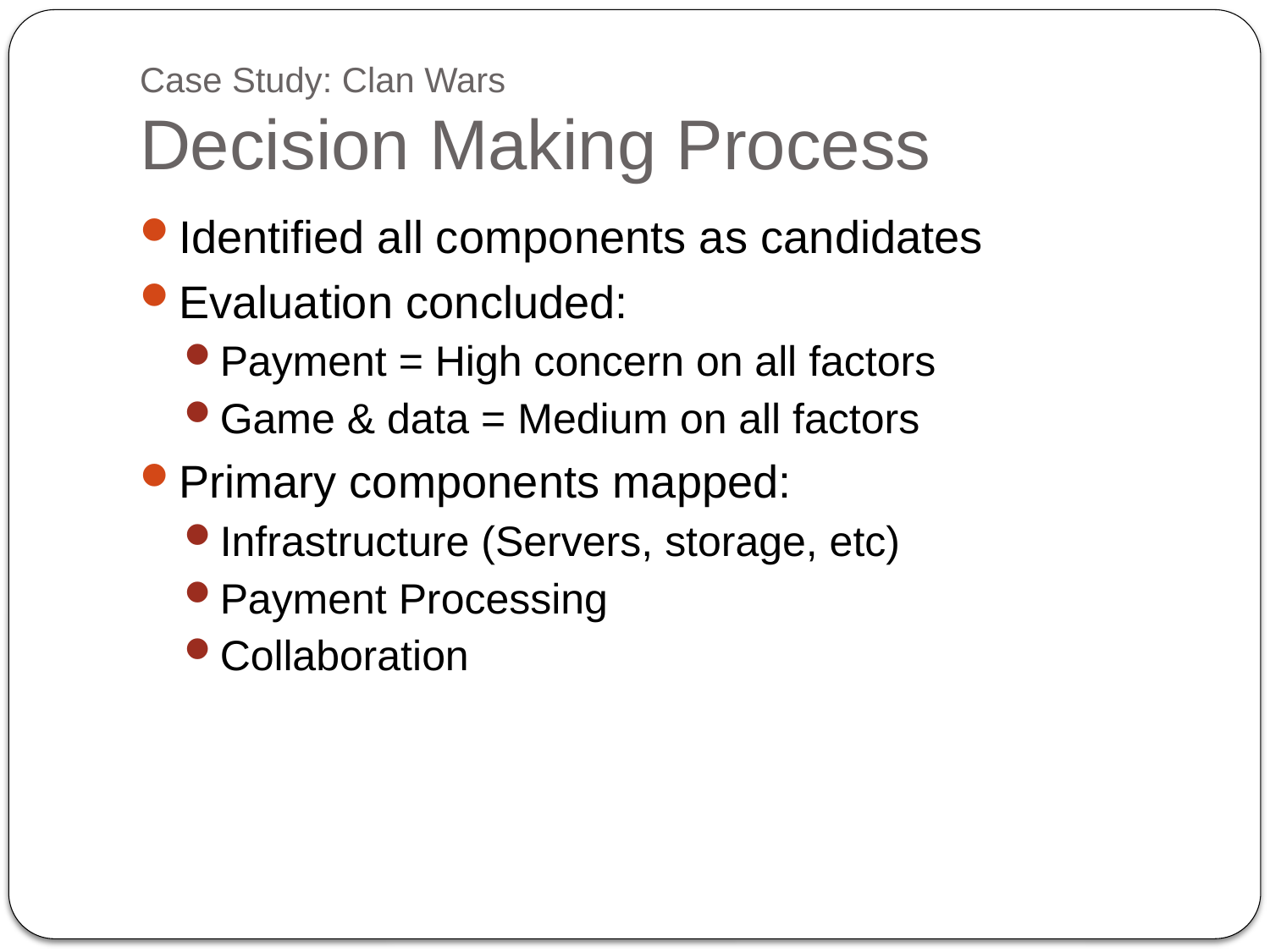

# Case Study: Clan Wars Decision Making Process
Identified all components as candidates
Evaluation concluded:
Payment = High concern on all factors
Game & data = Medium on all factors
Primary components mapped:
Infrastructure (Servers, storage, etc)
Payment Processing
Collaboration